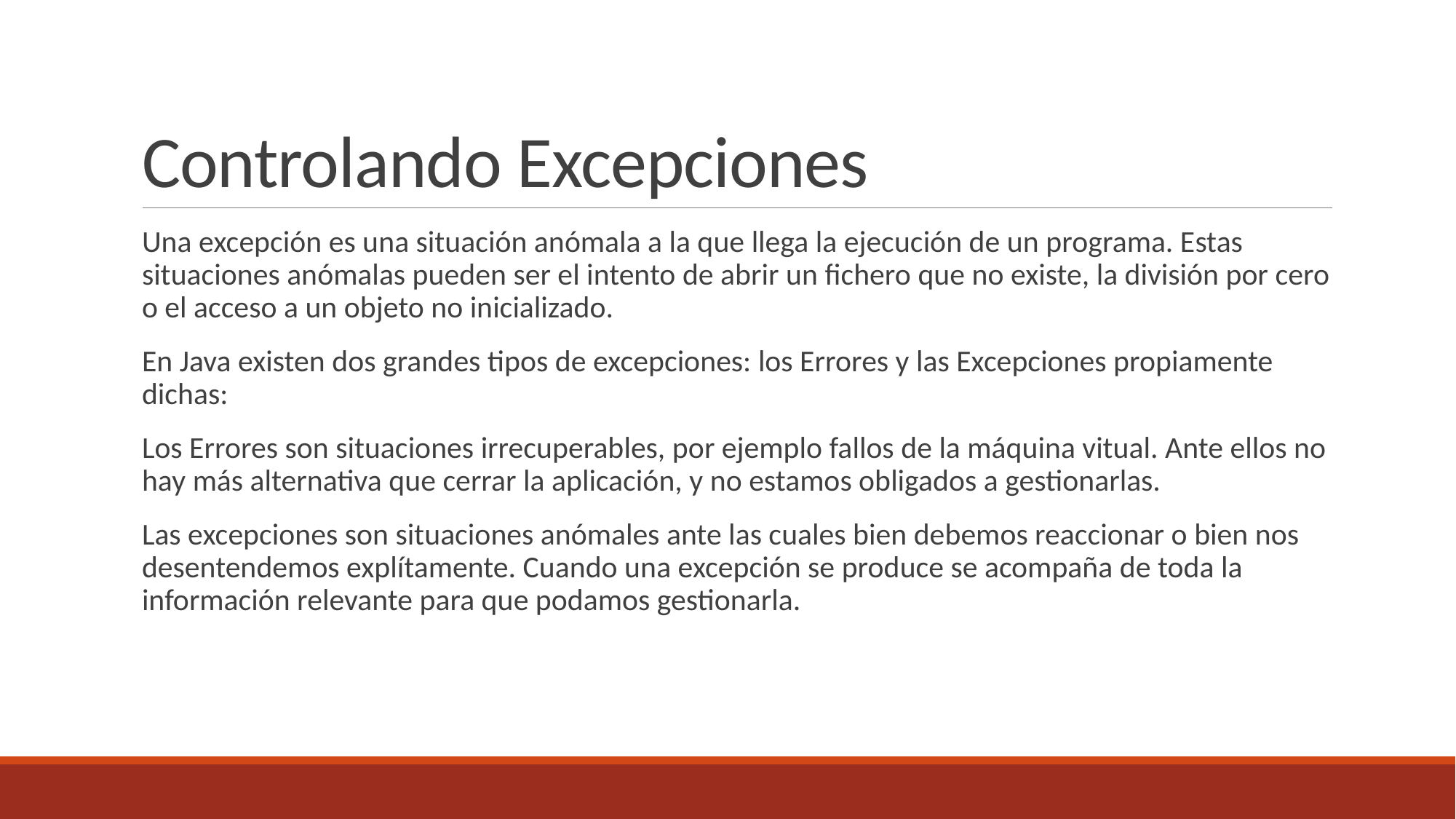

# Controlando Excepciones
Una excepción es una situación anómala a la que llega la ejecución de un programa. Estas situaciones anómalas pueden ser el intento de abrir un fichero que no existe, la división por cero o el acceso a un objeto no inicializado.
En Java existen dos grandes tipos de excepciones: los Errores y las Excepciones propiamente dichas:
Los Errores son situaciones irrecuperables, por ejemplo fallos de la máquina vitual. Ante ellos no hay más alternativa que cerrar la aplicación, y no estamos obligados a gestionarlas.
Las excepciones son situaciones anómales ante las cuales bien debemos reaccionar o bien nos desentendemos explítamente. Cuando una excepción se produce se acompaña de toda la información relevante para que podamos gestionarla.